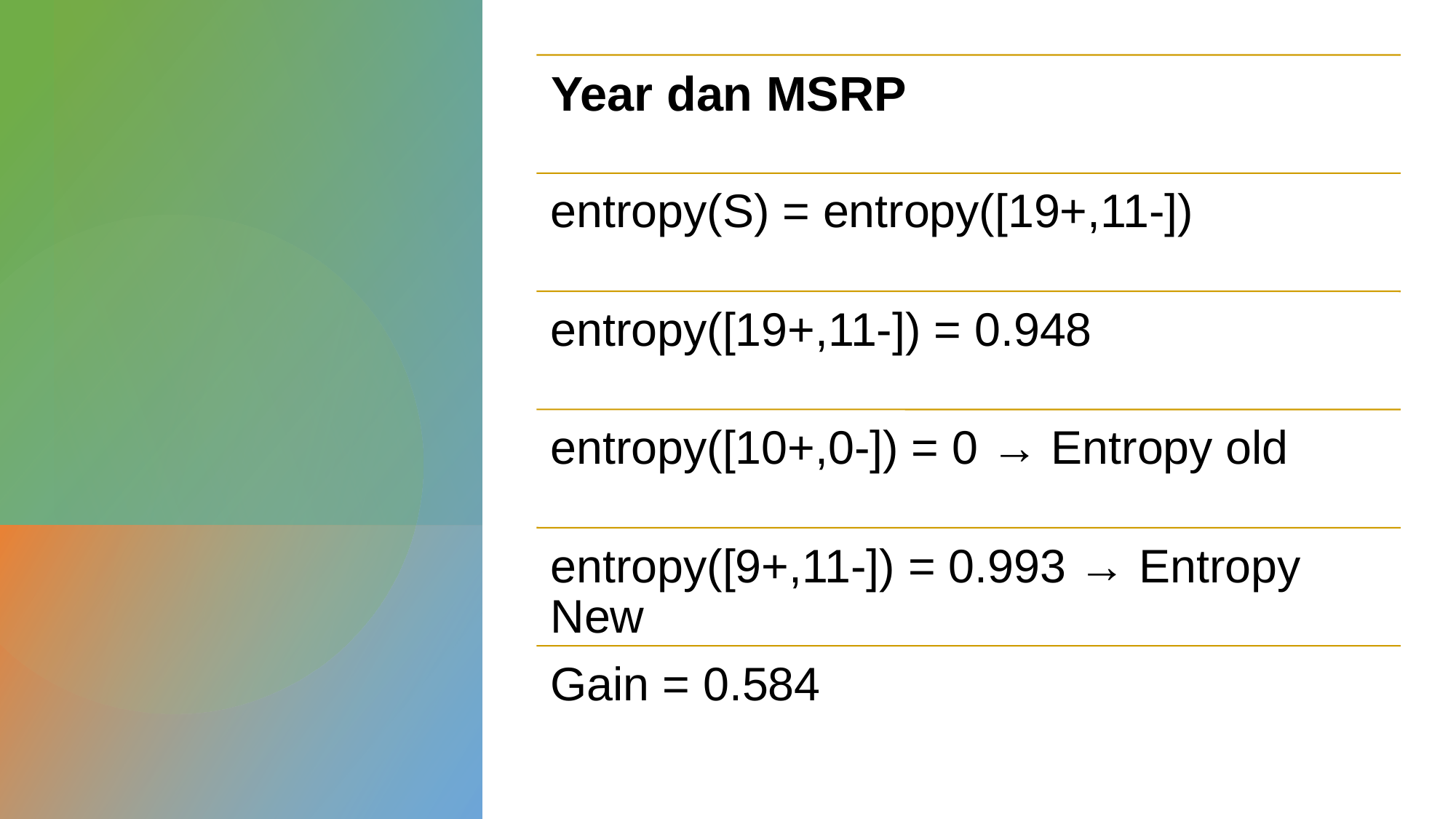

Year dan MSRP
entropy(S) = entropy([19+,11-])
entropy([19+,11-]) = 0.948
entropy([10+,0-]) = 0 → Entropy old
entropy([9+,11-]) = 0.993 → Entropy New
Gain = 0.584